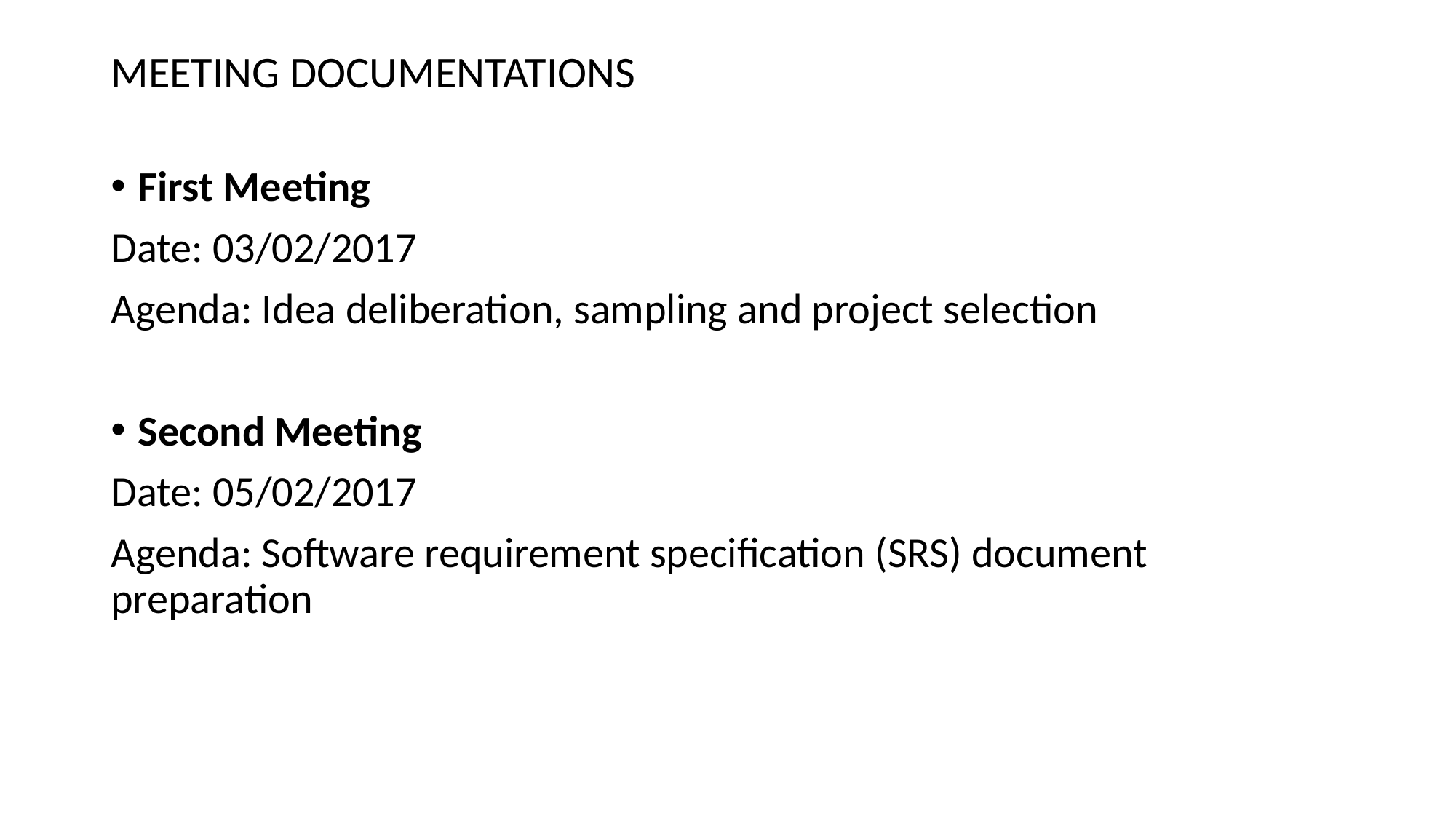

# MEETING DOCUMENTATIONS
First Meeting
Date: 03/02/2017
Agenda: Idea deliberation, sampling and project selection

Second Meeting
Date: 05/02/2017
Agenda: Software requirement specification (SRS) document preparation